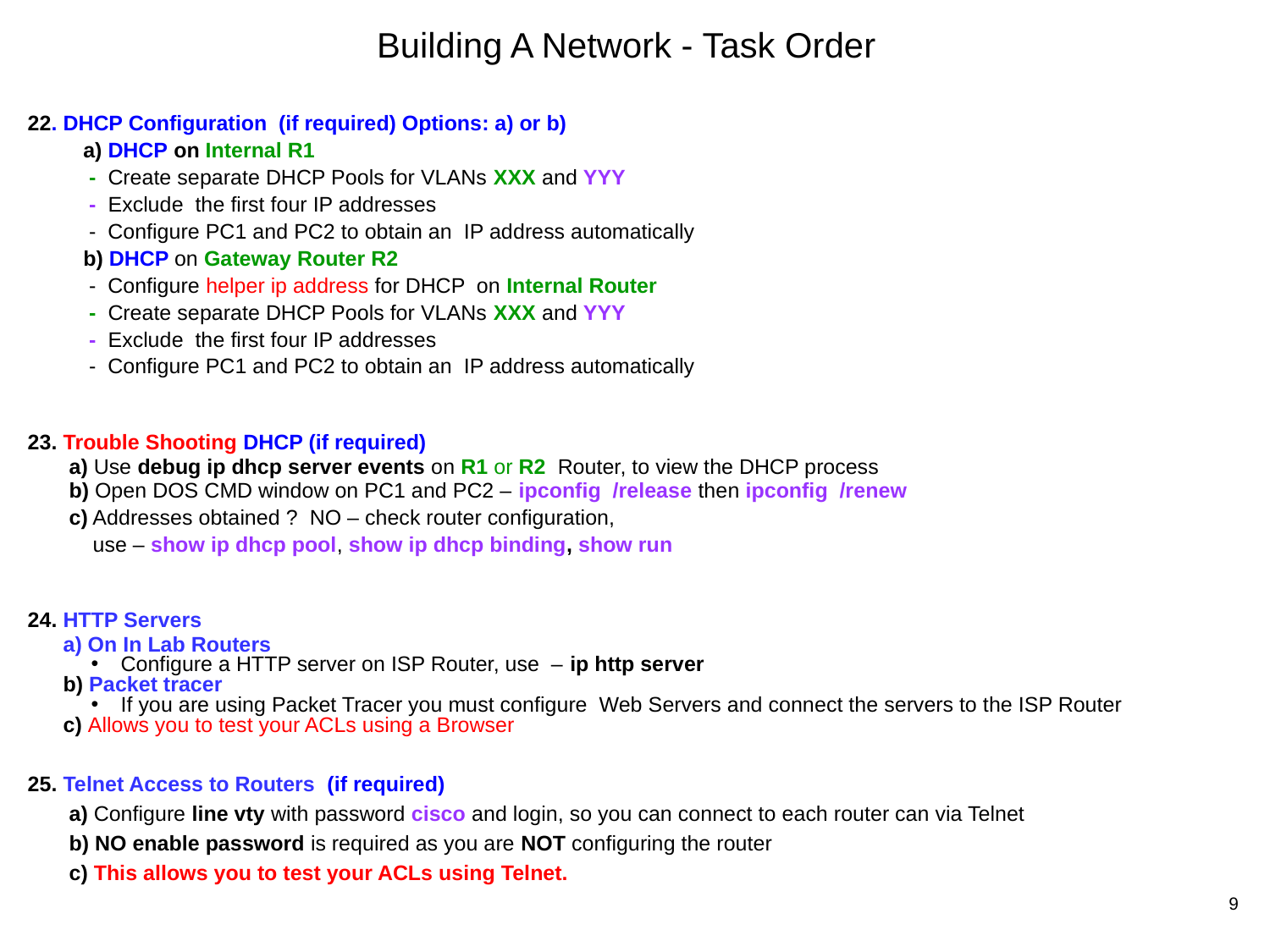

# Building A Network - Task Order
22. DHCP Configuration  (if required) Options: a) or b)
a) DHCP on Internal R1
 -  Create separate DHCP Pools for VLANs XXX and YYY
 -  Exclude  the first four IP addresses
 -  Configure PC1 and PC2 to obtain an  IP address automatically
b) DHCP on Gateway Router R2
 -  Configure helper ip address for DHCP  on Internal Router
 -  Create separate DHCP Pools for VLANs XXX and YYY
 -  Exclude  the first four IP addresses
 -  Configure PC1 and PC2 to obtain an  IP address automatically

23. Trouble Shooting DHCP (if required)
       a) Use debug ip dhcp server events on R1 or R2  Router, to view the DHCP process
       b) Open DOS CMD window on PC1 and PC2 – ipconfig  /release then ipconfig  /renew
       c) Addresses obtained ?  NO – check router configuration,
           use – show ip dhcp pool, show ip dhcp binding, show run

24. HTTP Servers
      a) On In Lab Routers
 Configure a HTTP server on ISP Router, use  – ip http server
      b) Packet tracer
 If you are using Packet Tracer you must configure  Web Servers and connect the servers to the ISP Router
      c) Allows you to test your ACLs using a Browser

25. Telnet Access to Routers  (if required)
       a) Configure line vty with password cisco and login, so you can connect to each router can via Telnet
       b) NO enable password is required as you are NOT configuring the router
       c) This allows you to test your ACLs using Telnet.

9